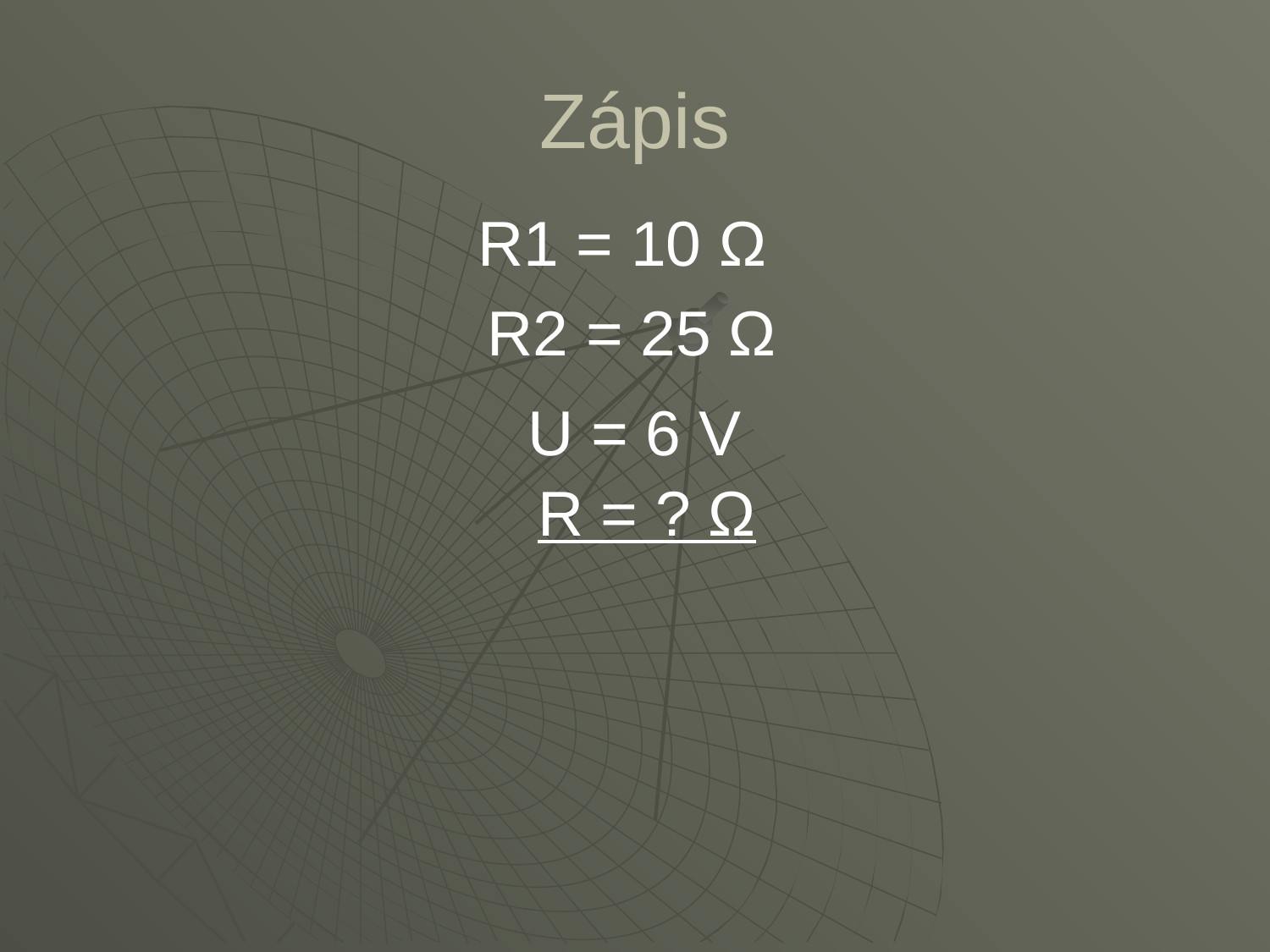

# Zápis
R1 = 10 Ω
R2 = 25 Ω
U = 6 V
R = ? Ω